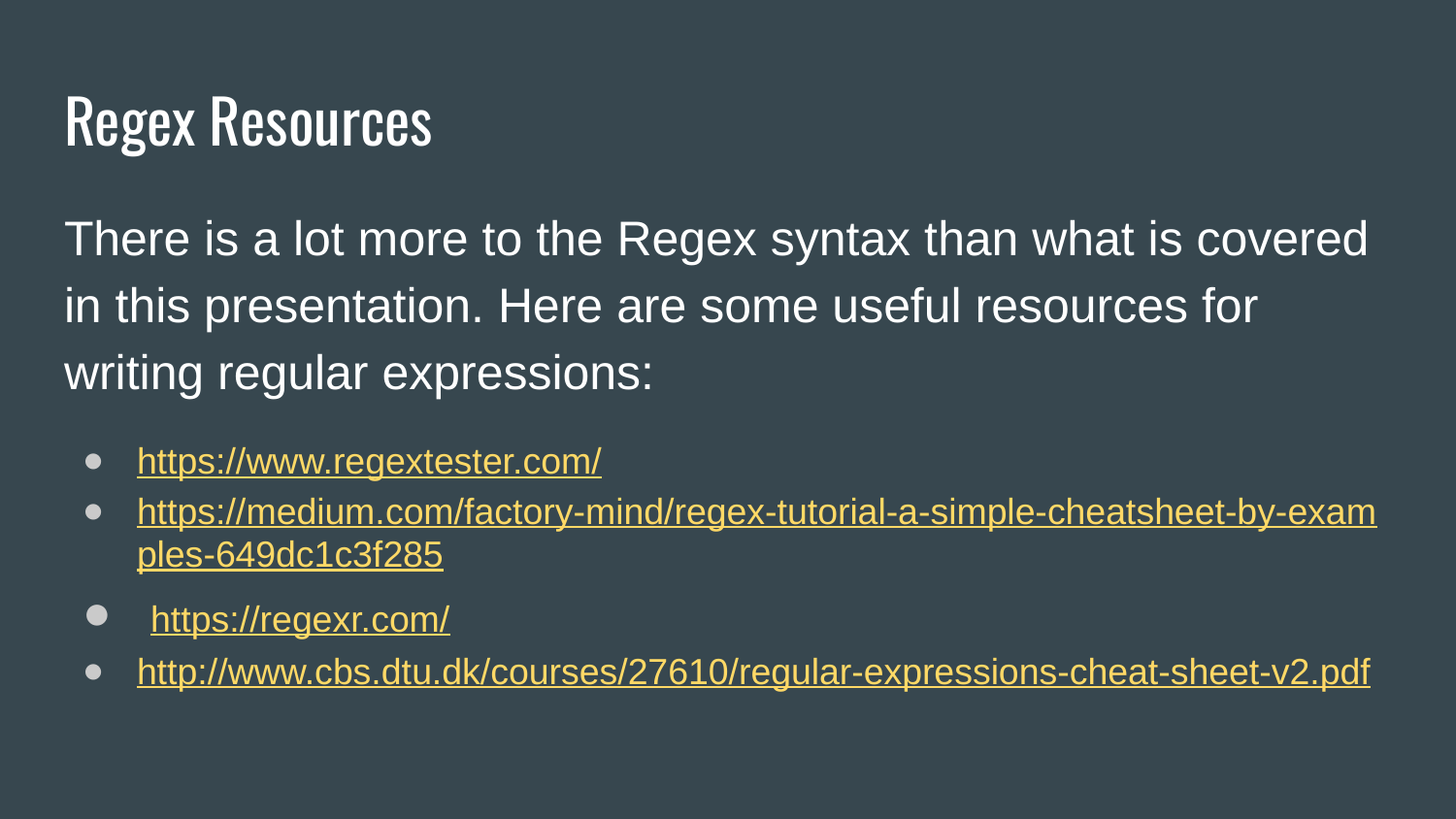

# Regex Resources
There is a lot more to the Regex syntax than what is covered in this presentation. Here are some useful resources for writing regular expressions:
https://www.regextester.com/
https://medium.com/factory-mind/regex-tutorial-a-simple-cheatsheet-by-examples-649dc1c3f285
 https://regexr.com/
http://www.cbs.dtu.dk/courses/27610/regular-expressions-cheat-sheet-v2.pdf